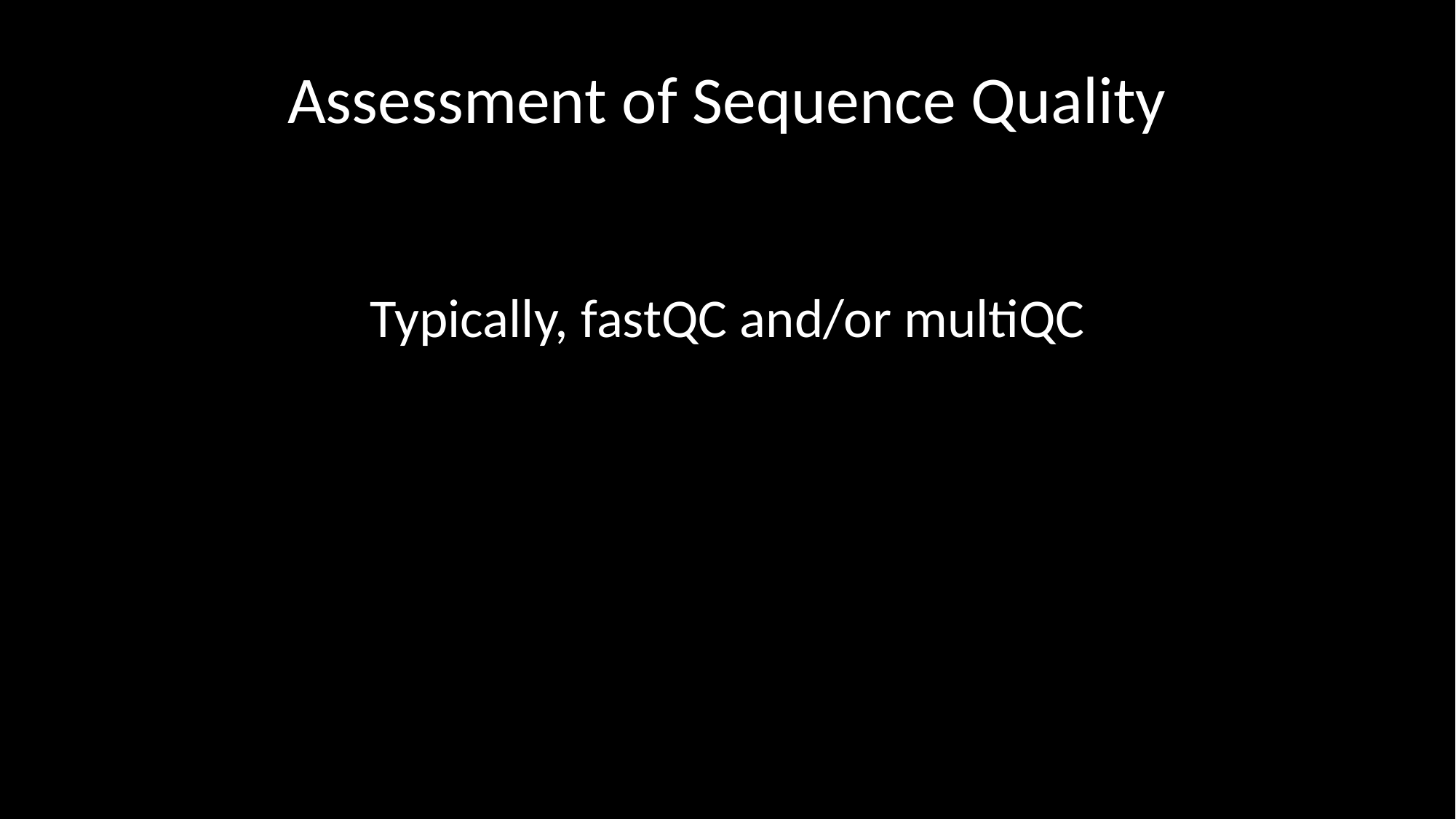

Assessment of Sequence Quality
Typically, fastQC and/or multiQC